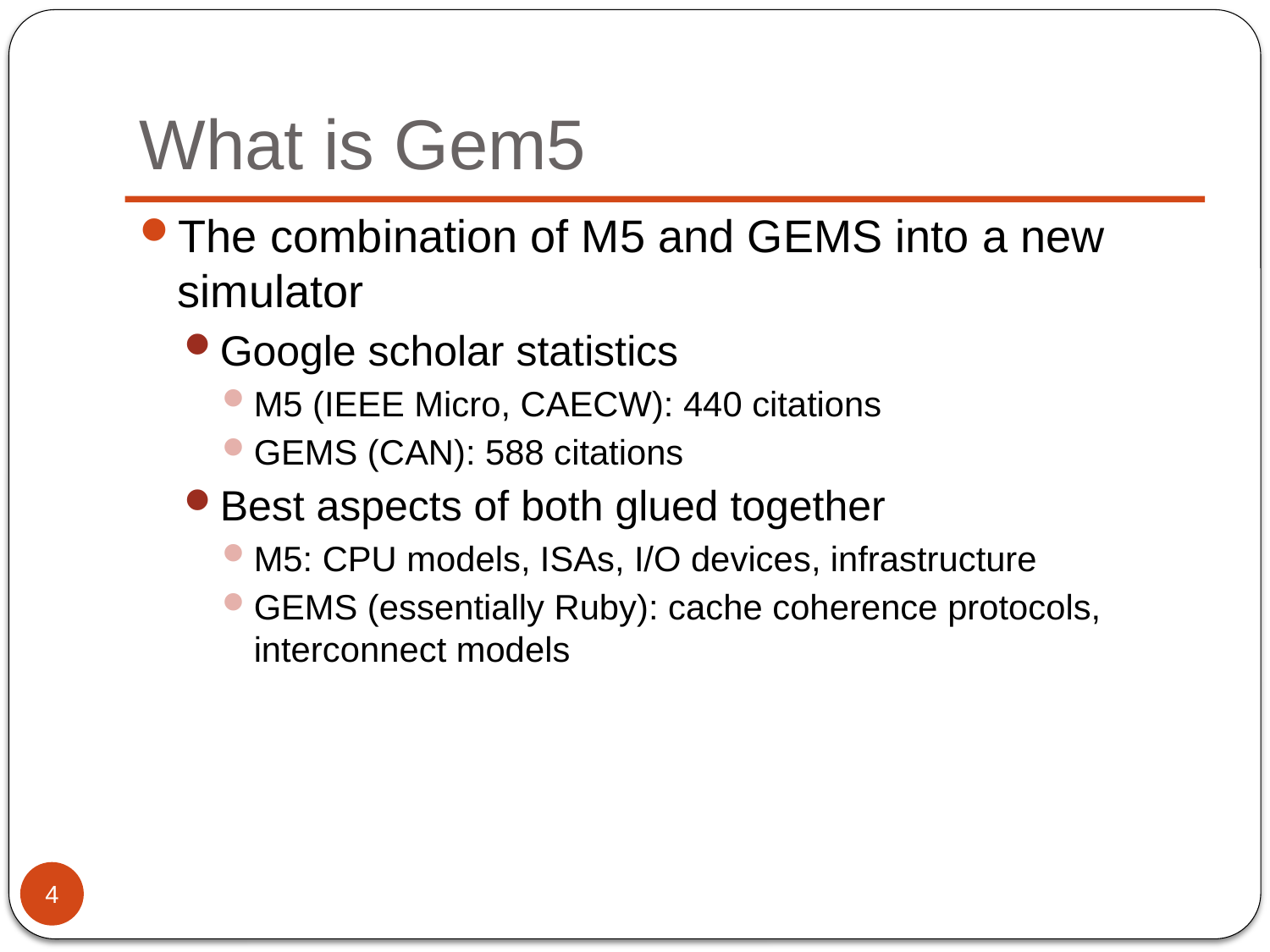

# What is Gem5
The combination of M5 and GEMS into a new simulator
Google scholar statistics
M5 (IEEE Micro, CAECW): 440 citations
GEMS (CAN): 588 citations
Best aspects of both glued together
M5: CPU models, ISAs, I/O devices, infrastructure
GEMS (essentially Ruby): cache coherence protocols, interconnect models
4